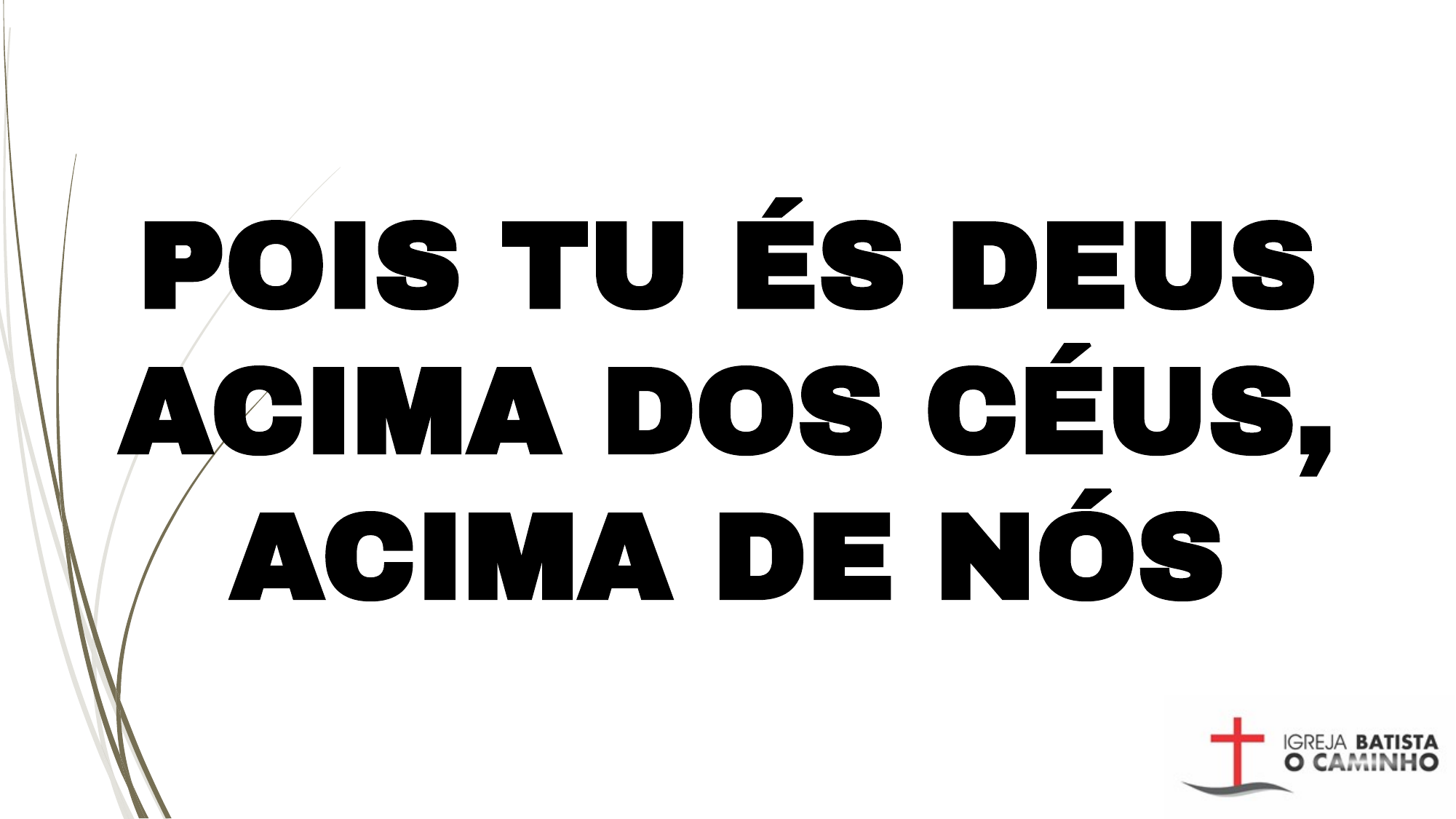

# POIS TU ÉS DEUS ACIMA DOS CÉUS, ACIMA DE NÓS